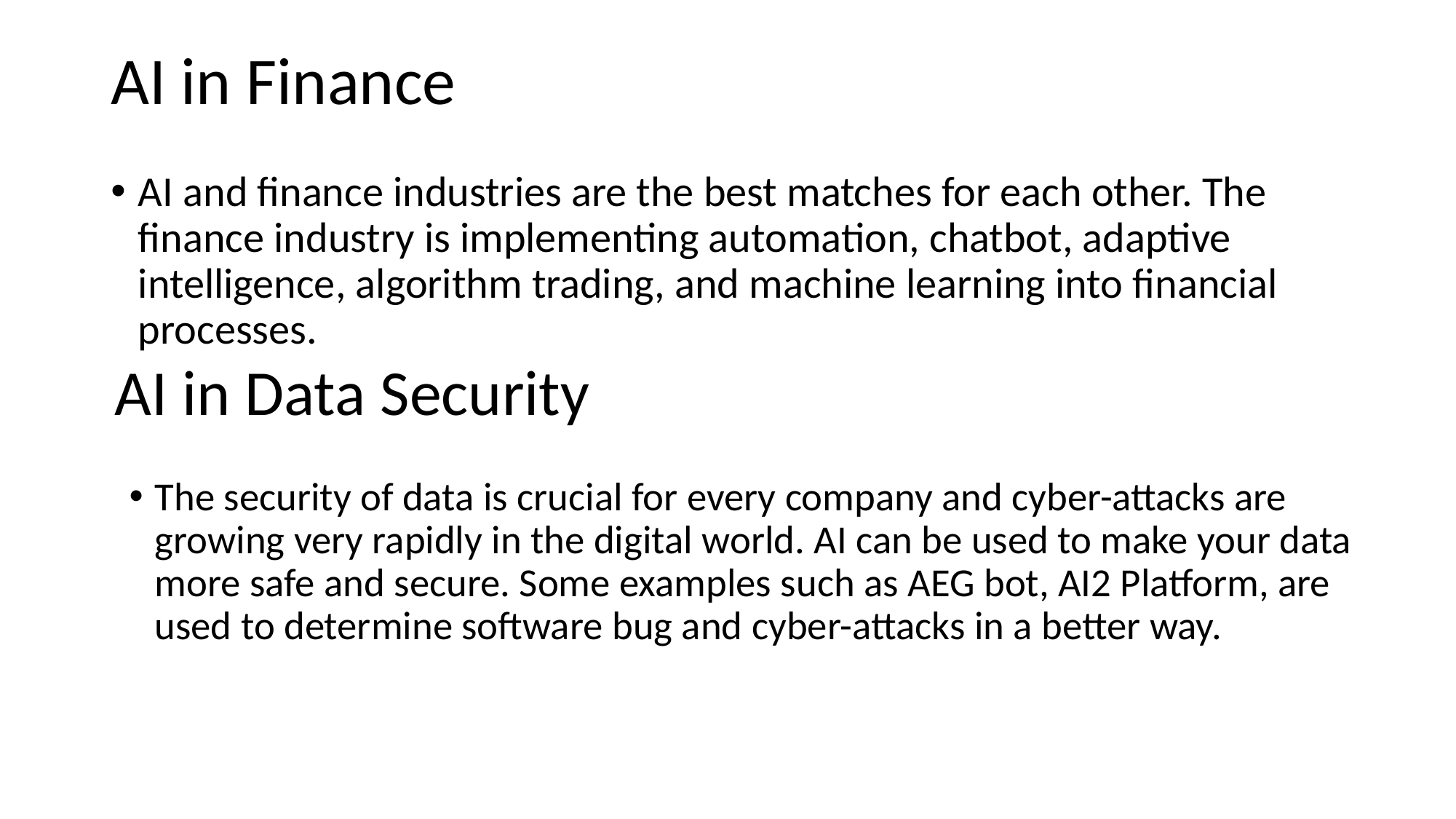

# AI in Finance
AI and finance industries are the best matches for each other. The finance industry is implementing automation, chatbot, adaptive intelligence, algorithm trading, and machine learning into financial processes.

AI in Data Security
The security of data is crucial for every company and cyber-attacks are growing very rapidly in the digital world. AI can be used to make your data more safe and secure. Some examples such as AEG bot, AI2 Platform, are used to determine software bug and cyber-attacks in a better way.